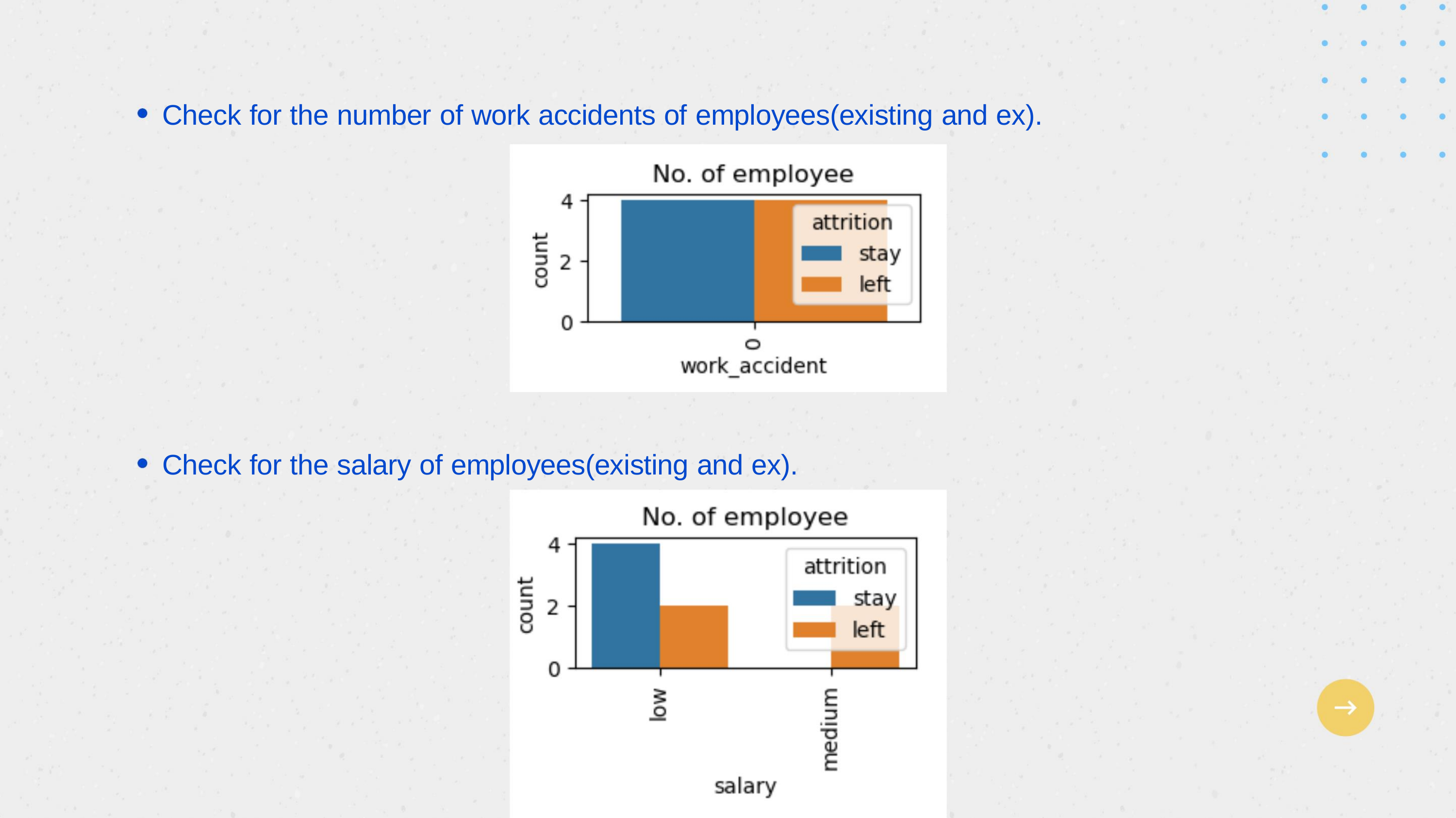

Check for the number of work accidents of employees(existing and ex).
Check for the salary of employees(existing and ex).